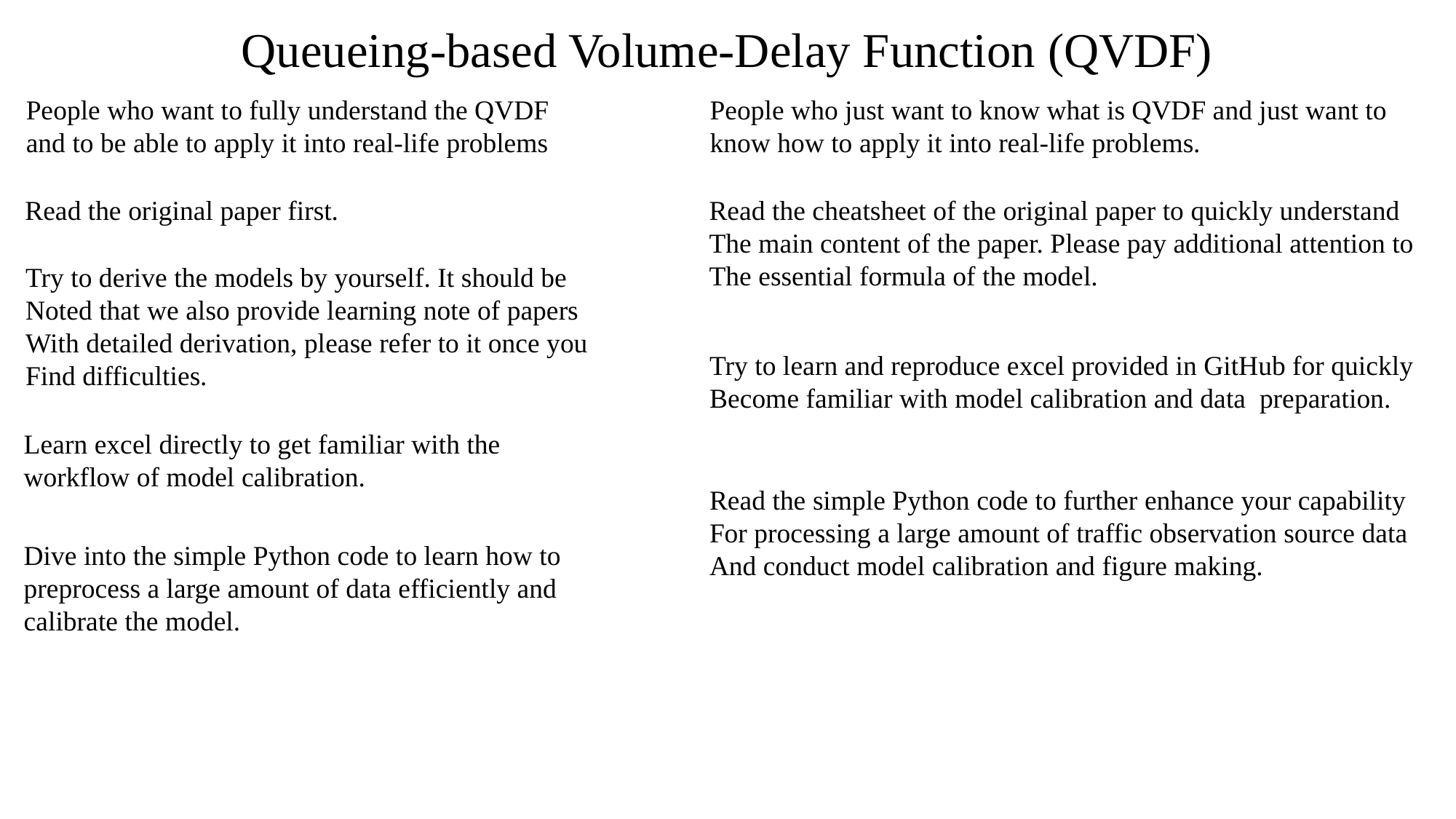

Queueing-based Volume-Delay Function (QVDF)
People who want to fully understand the QVDF
and to be able to apply it into real-life problems
People who just want to know what is QVDF and just want to
know how to apply it into real-life problems.
Read the original paper first.
Read the cheatsheet of the original paper to quickly understand
The main content of the paper. Please pay additional attention to
The essential formula of the model.
Try to derive the models by yourself. It should be
Noted that we also provide learning note of papers
With detailed derivation, please refer to it once you
Find difficulties.
Try to learn and reproduce excel provided in GitHub for quickly
Become familiar with model calibration and data  preparation.
Learn excel directly to get familiar with the workflow of model calibration.
Read the simple Python code to further enhance your capability
For processing a large amount of traffic observation source data
And conduct model calibration and figure making.
Dive into the simple Python code to learn how to preprocess a large amount of data efficiently and calibrate the model.